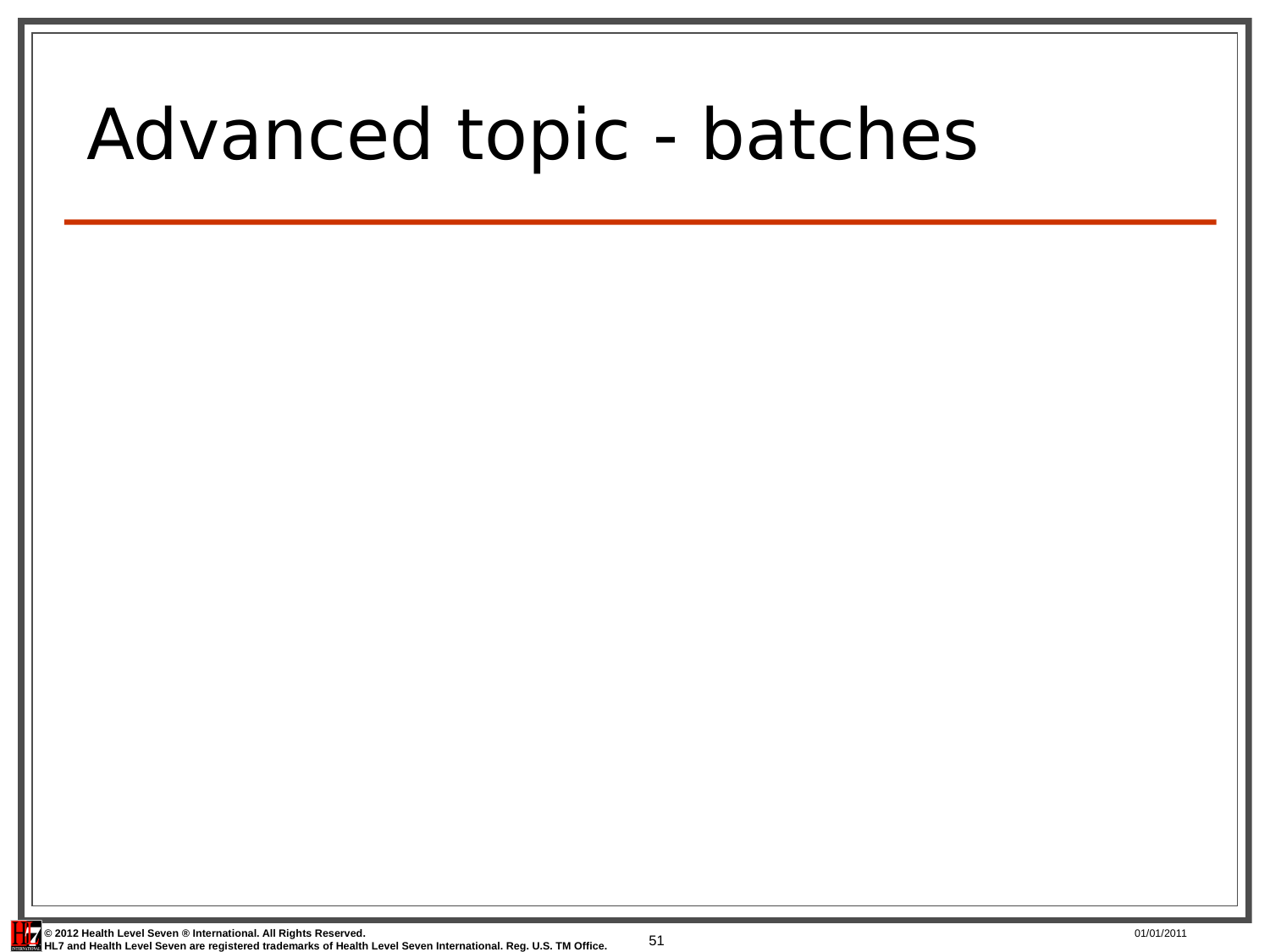

# Advanced topic - batches

51
01/01/2011